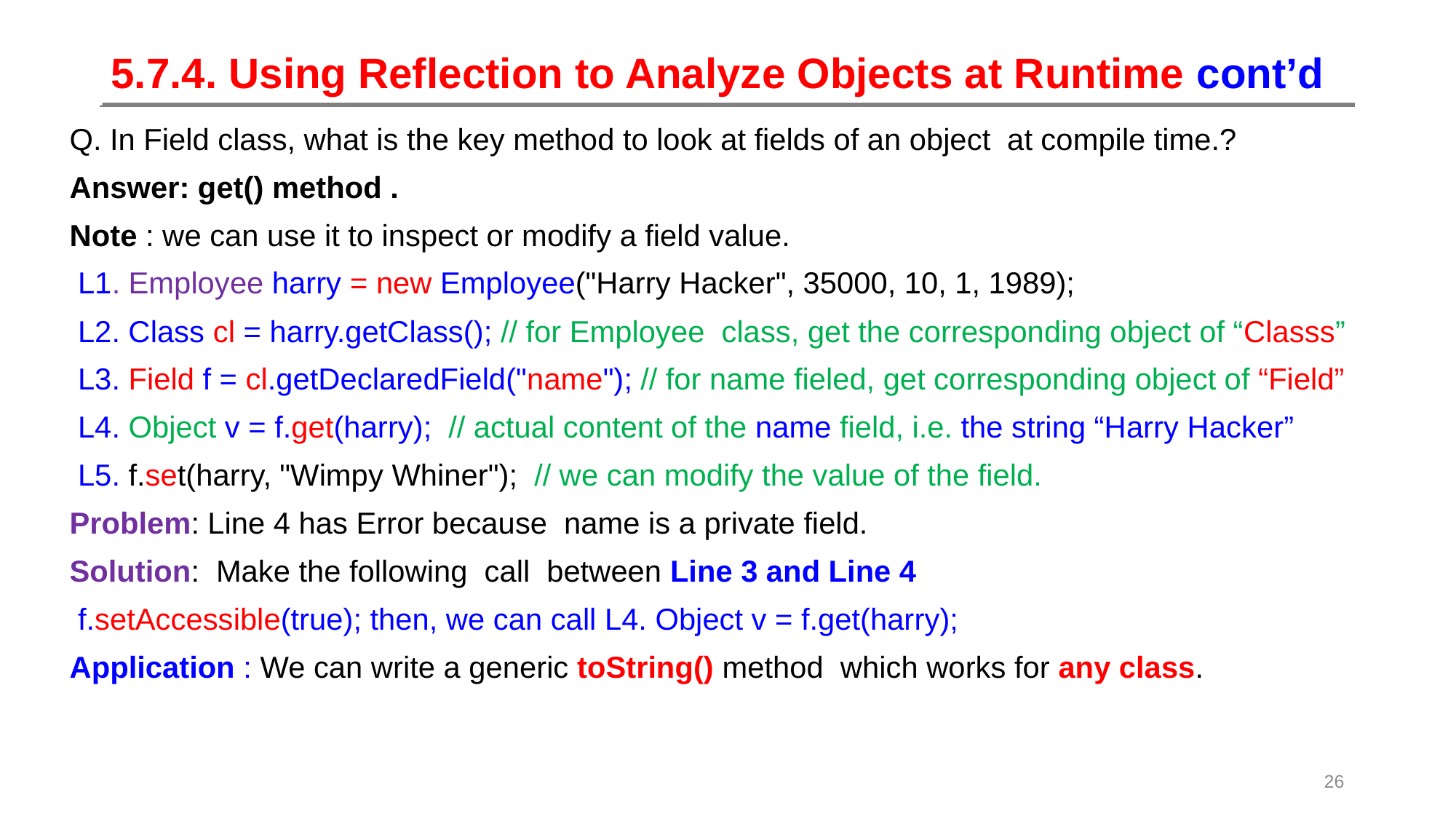

# 5.7.4. Using Reflection to Analyze Objects at Runtime cont’d
Q. In Field class, what is the key method to look at fields of an object  at compile time.?
Answer: get() method .
Note : we can use it to inspect or modify a field value.
 L1. Employee harry = new Employee("Harry Hacker", 35000, 10, 1, 1989);
 L2. Class cl = harry.getClass(); // for Employee  class, get the corresponding object of “Classs”
 L3. Field f = cl.getDeclaredField("name"); // for name fieled, get corresponding object of “Field”
 L4. Object v = f.get(harry);  // actual content of the name field, i.e. the string “Harry Hacker”
 L5. f.set(harry, "Wimpy Whiner");  // we can modify the value of the field.
Problem: Line 4 has Error because  name is a private field.
Solution:  Make the following  call  between Line 3 and Line 4
 f.setAccessible(true); then, we can call L4. Object v = f.get(harry);
Application : We can write a generic toString() method  which works for any class.
26